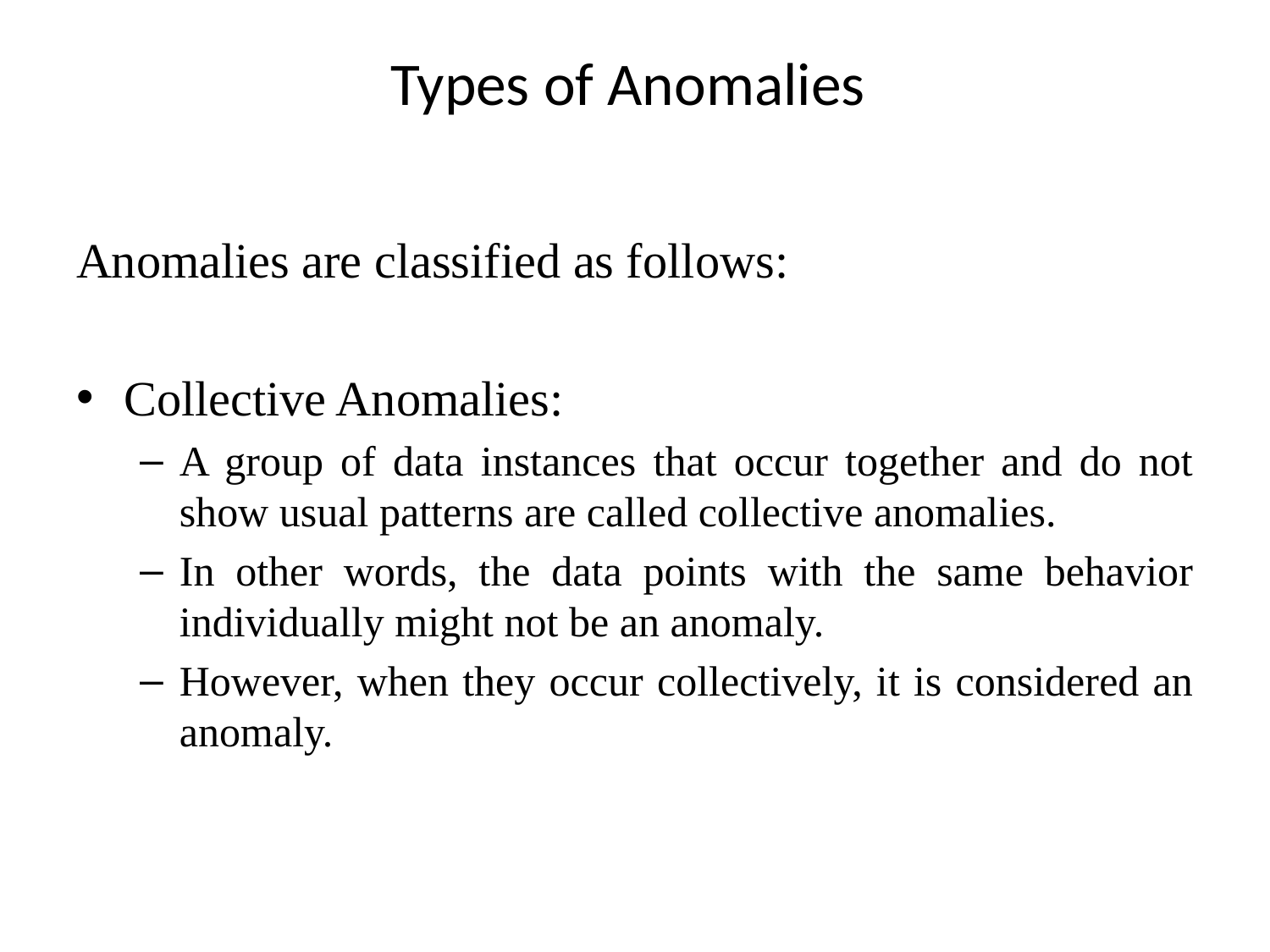

# Types of Anomalies
Anomalies are classified as follows:

Collective Anomalies:
A group of data instances that occur together and do not show usual patterns are called collective anomalies.
In other words, the data points with the same behavior individually might not be an anomaly.
However, when they occur collectively, it is considered an anomaly.